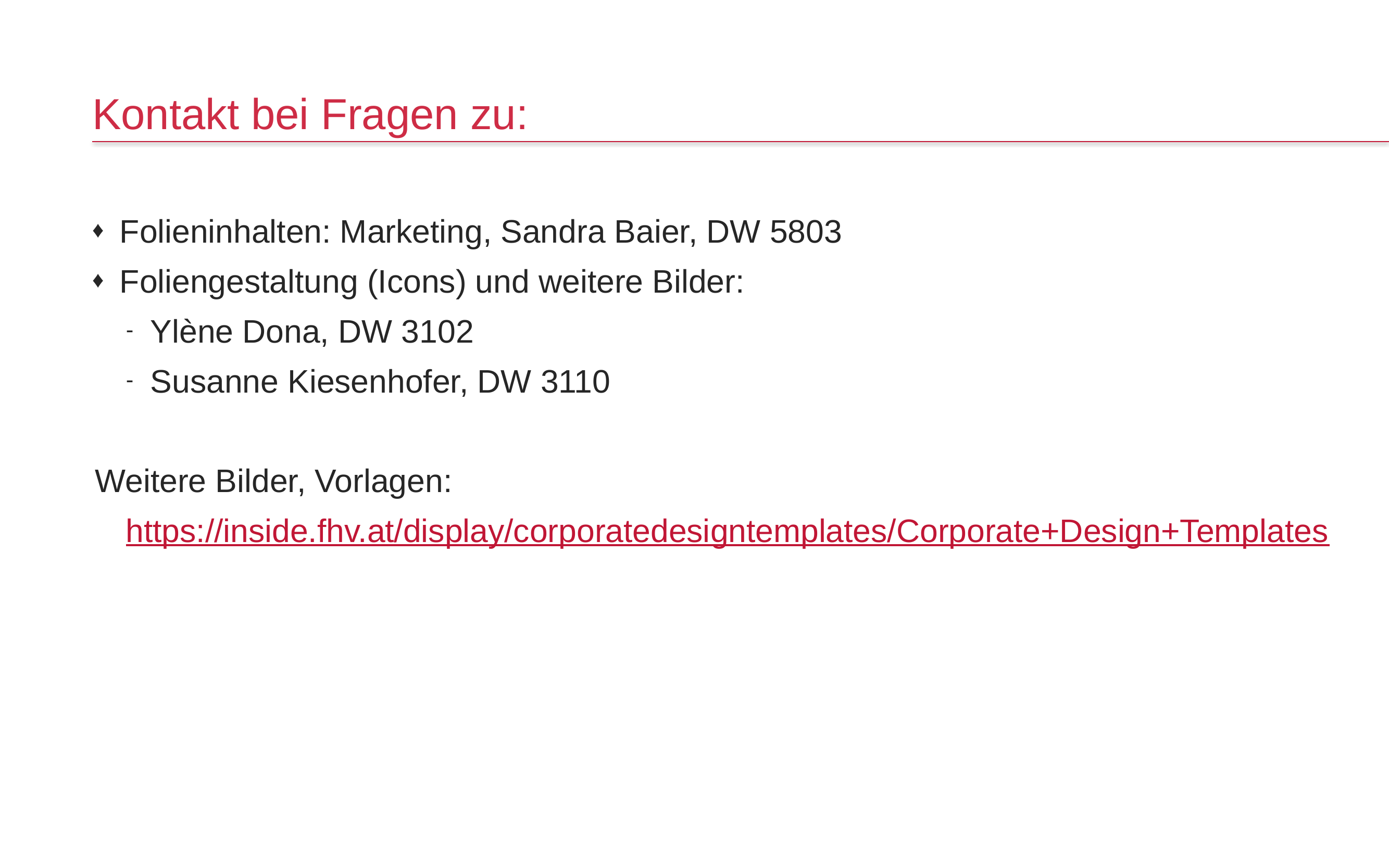

# Kontakt bei Fragen zu:
Folieninhalten: Marketing, Sandra Baier, DW 5803
Foliengestaltung (Icons) und weitere Bilder:
Ylène Dona, DW 3102
Susanne Kiesenhofer, DW 3110

Weitere Bilder, Vorlagen:
https://inside.fhv.at/display/corporatedesigntemplates/Corporate+Design+Templates